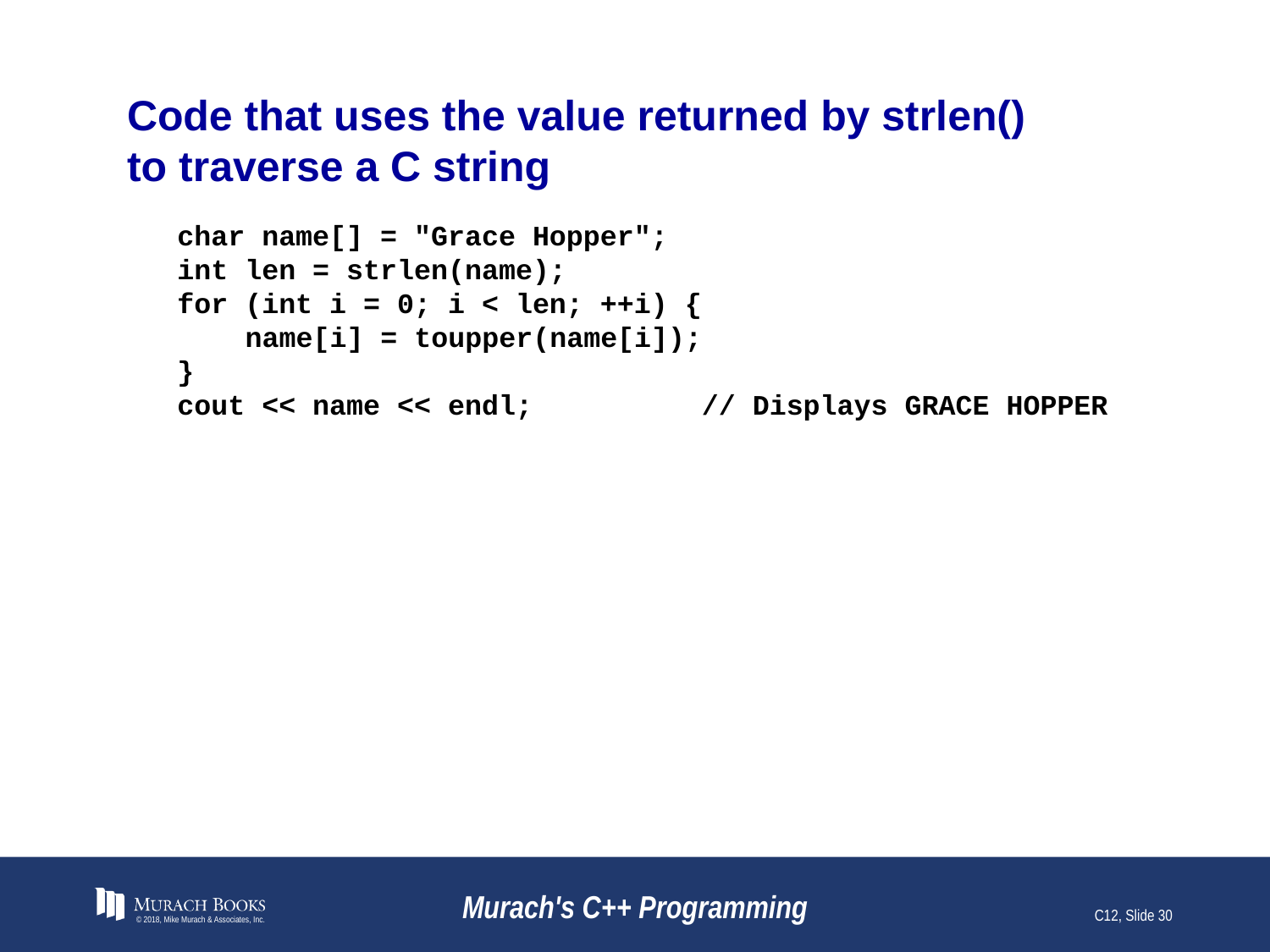

# Code that uses the value returned by strlen() to traverse a C string
char name[] = "Grace Hopper";
int len = strlen(name);
for (int i = 0; i < len; ++i) {
    name[i] = toupper(name[i]);
}
cout << name << endl;          // Displays GRACE HOPPER

© 2018, Mike Murach & Associates, Inc.
Murach's C++ Programming

C12, Slide 30